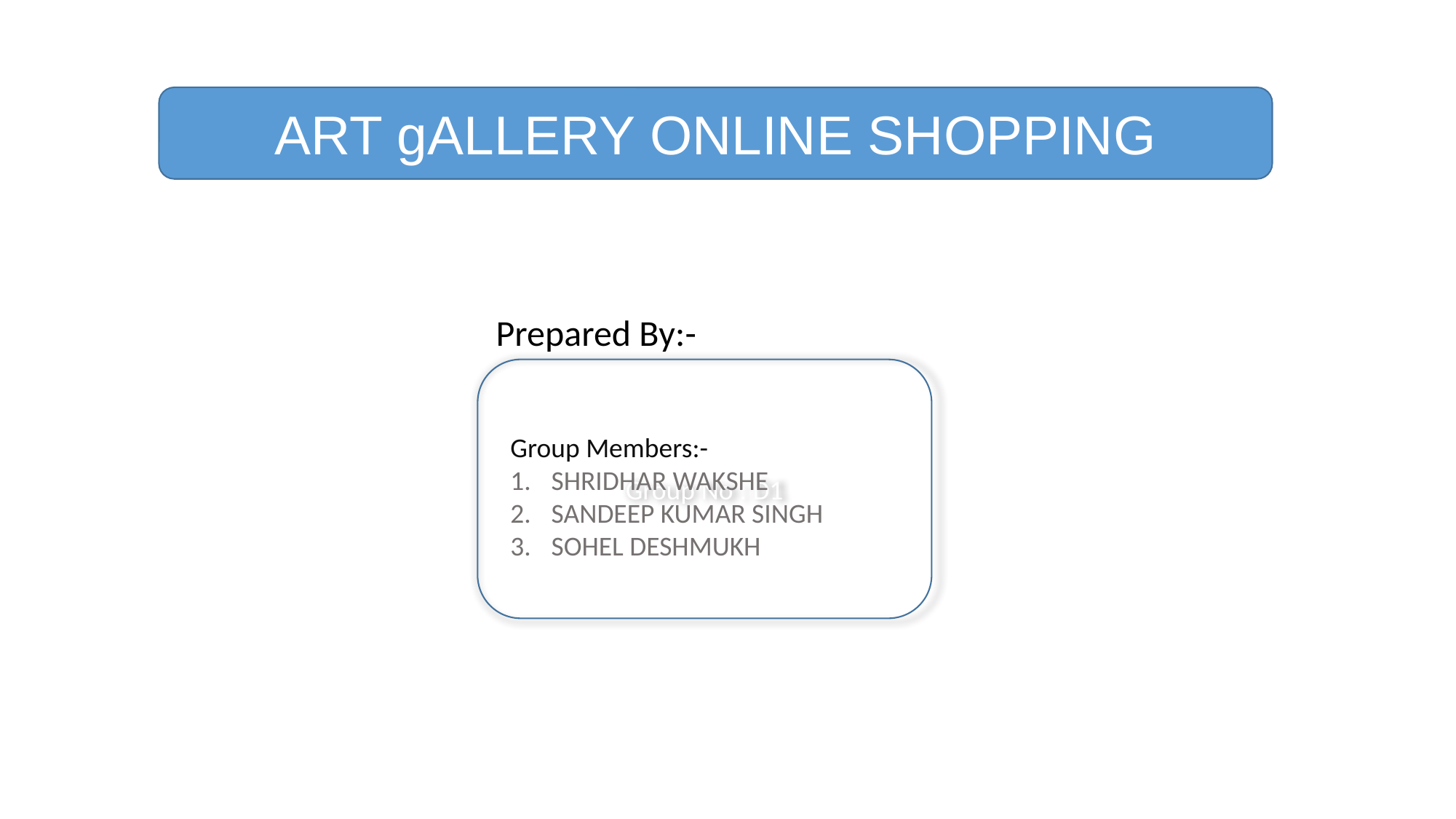

ART gALLERY ONLINE SHOPPING
Prepared By:-
Group No : D1

Group Members:-
SHRIDHAR WAKSHE
SANDEEP KUMAR SINGH
SOHEL DESHMUKH